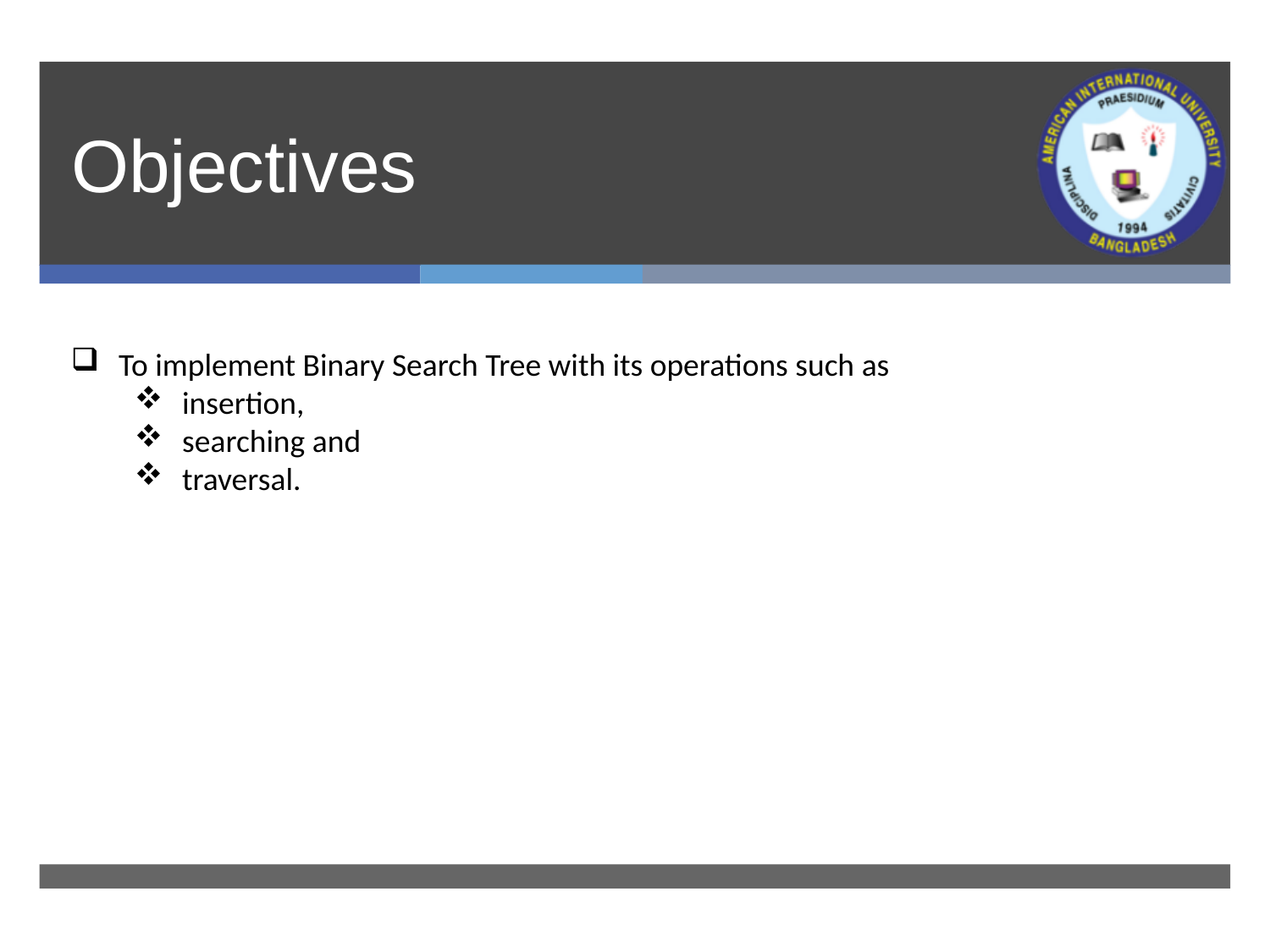

# Objectives
To implement Binary Search Tree with its operations such as
insertion,
searching and
traversal.